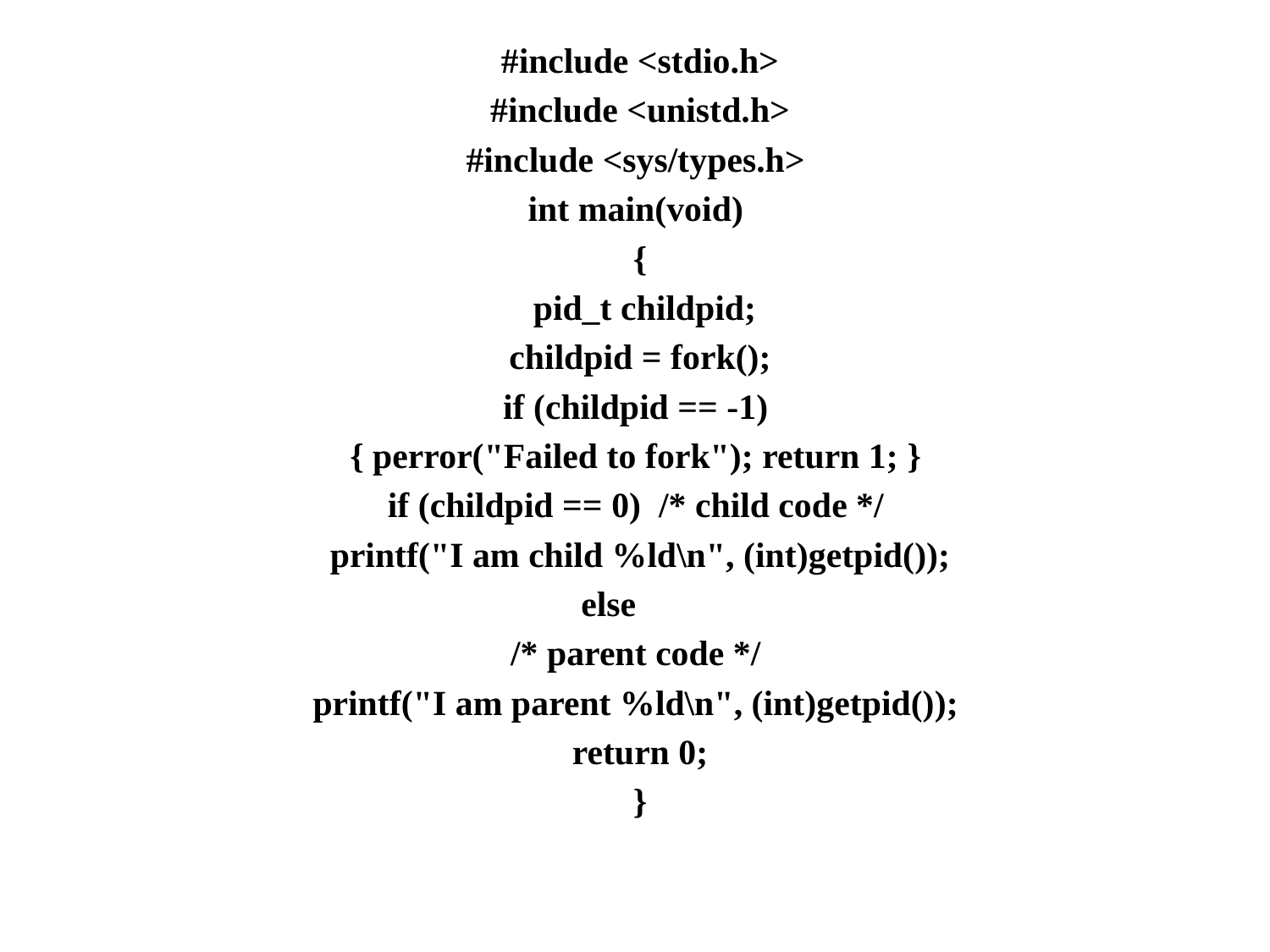

#include <stdio.h>
 #include <unistd.h>
#include <sys/types.h>
int main(void)
{
 pid_t childpid;
 childpid = fork();
if (childpid == -1)
{ perror("Failed to fork"); return 1; }
if (childpid == 0)  /* child code */
printf("I am child %ld\n", (int)getpid());
 else
/* parent code */
printf("I am parent %ld\n", (int)getpid());
return 0;
 }